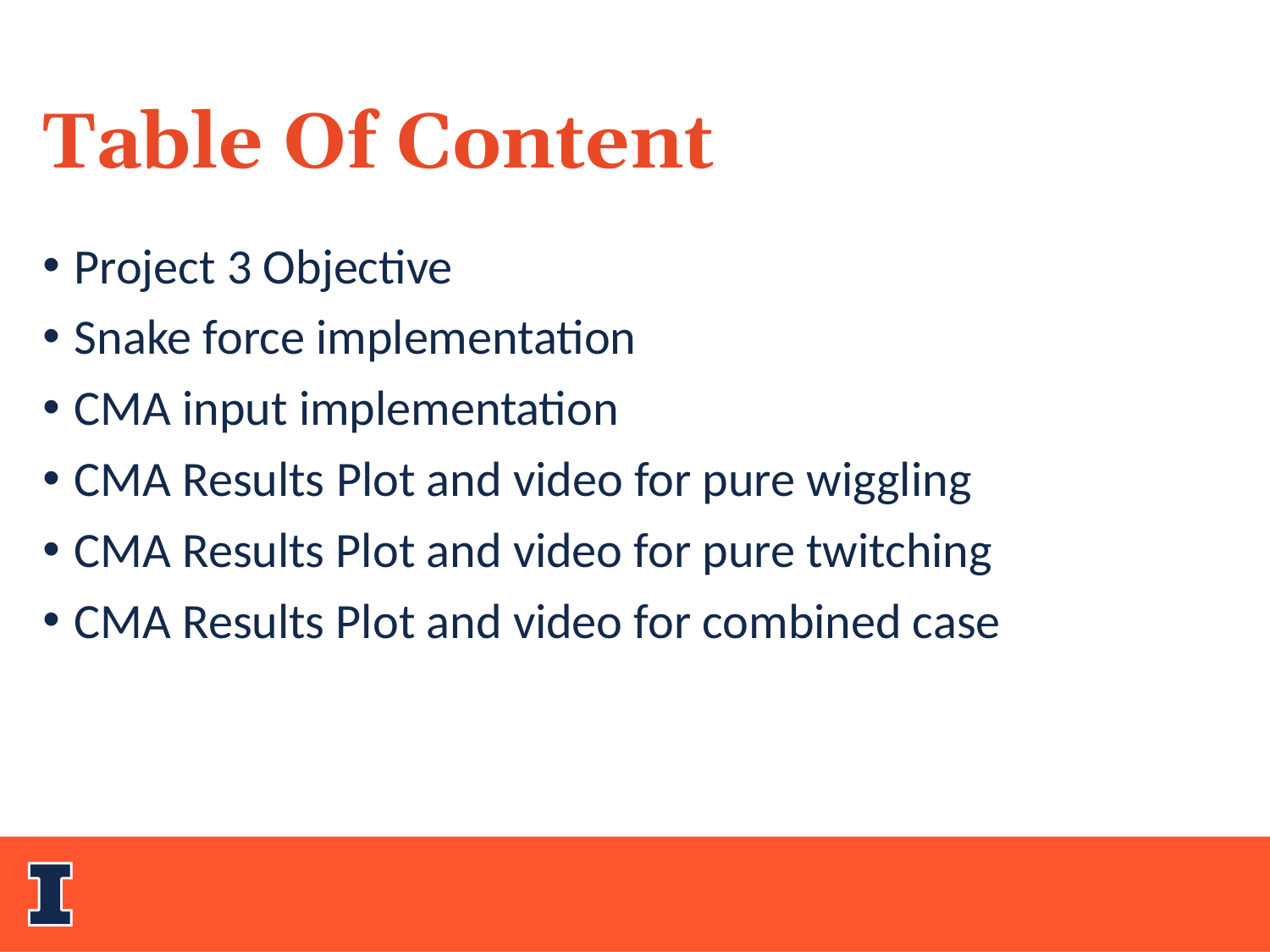

Table Of Content
Project 3 Objective
Snake force implementation
CMA input implementation
CMA Results Plot and video for pure wiggling
CMA Results Plot and video for pure twitching
CMA Results Plot and video for combined case